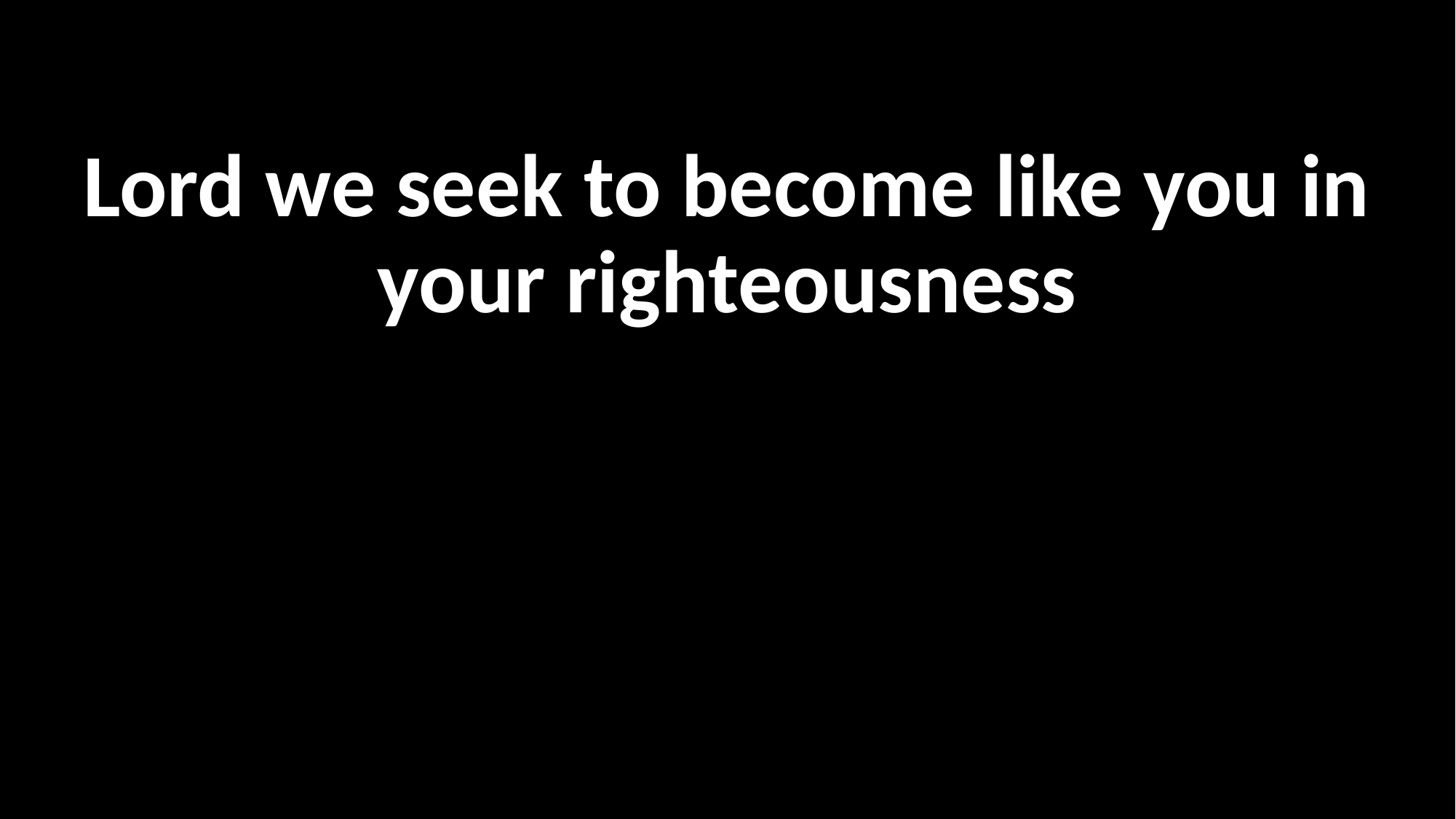

Lord we seek to become like you in your righteousness